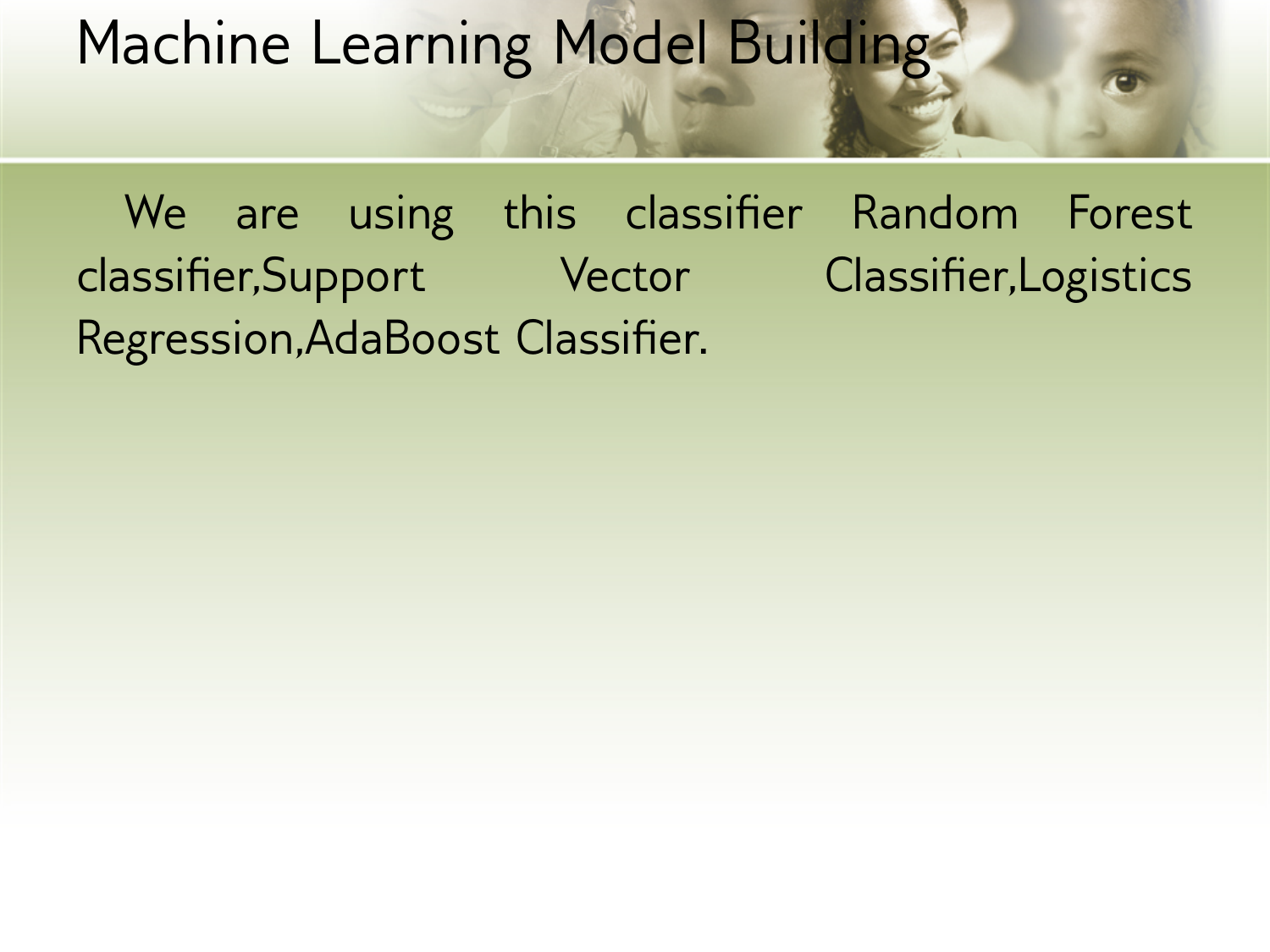

# Machine Learning Model Building
 We are using this classifier Random Forest classifier,Support Vector Classifier,Logistics Regression,AdaBoost Classifier.